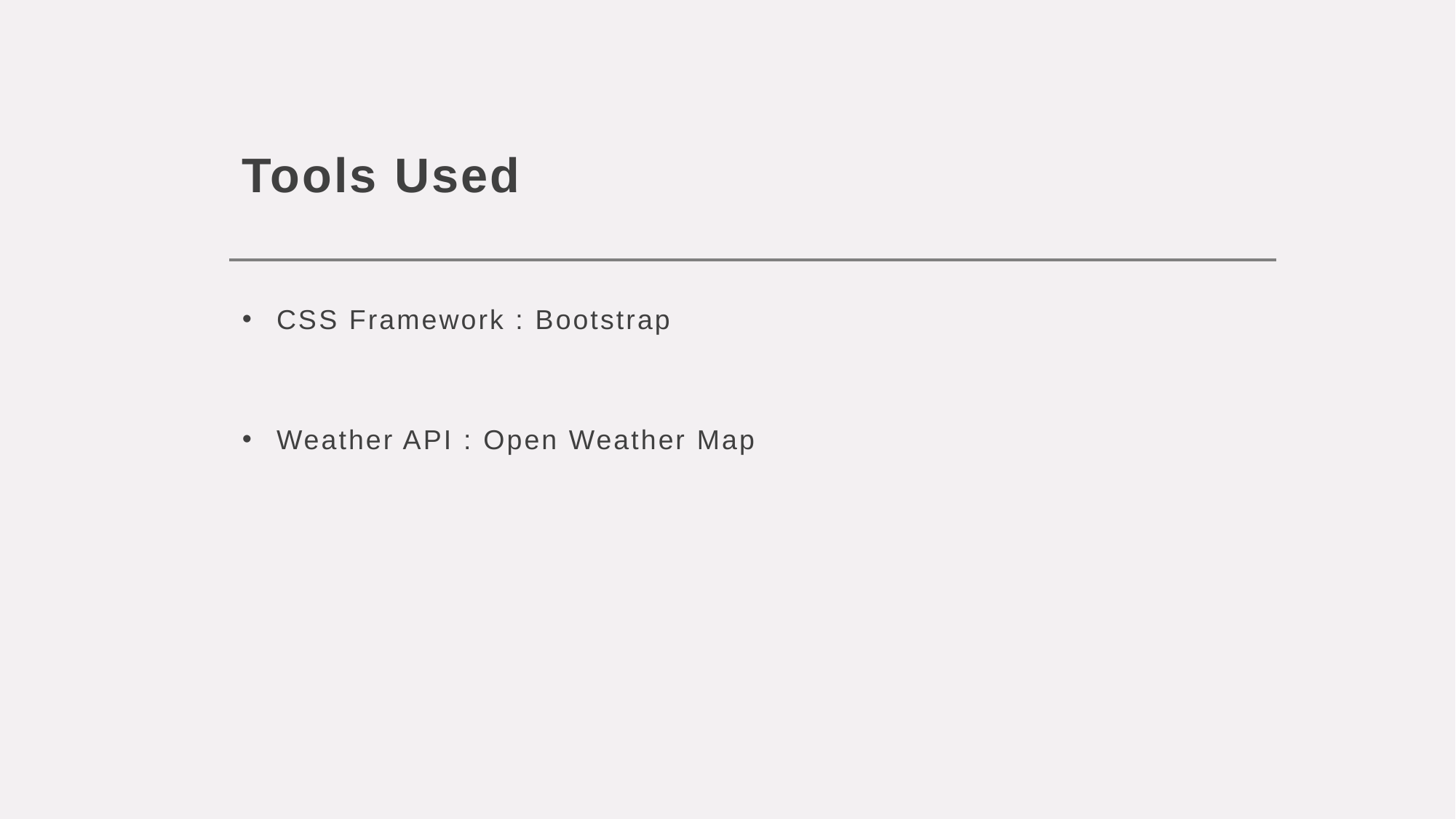

# Tools Used
CSS Framework : Bootstrap

Weather API : Open Weather Map